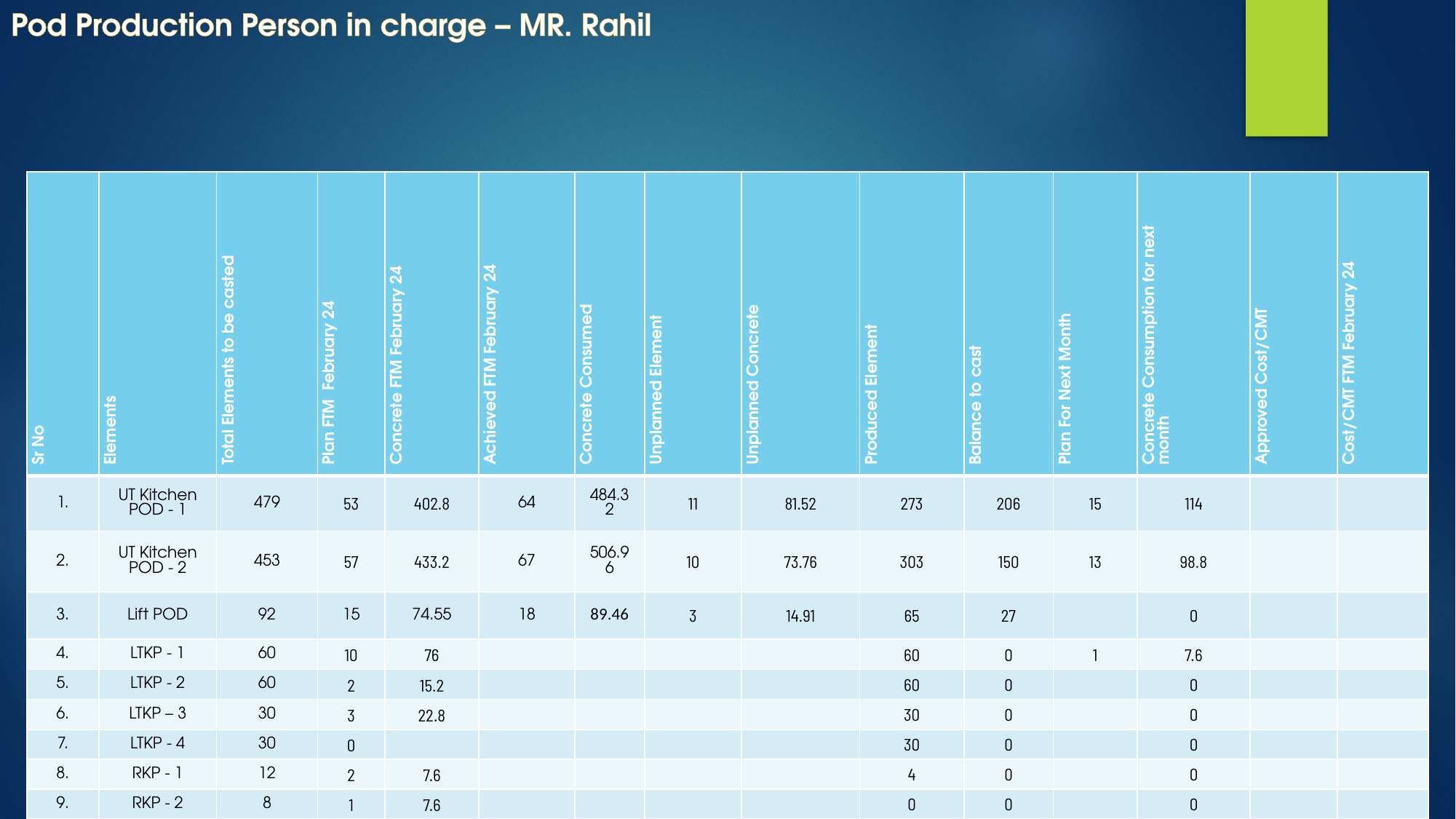

# Pod Production Person in charge – MR. Rahil
| Sr No | Elements | Total Elements to be casted | Plan FTM February 24 | Concrete FTM February 24 | Achieved FTM February 24 | Concrete Consumed | Unplanned Element | Unplanned Concrete | Produced Element | Balance to cast | Plan For Next Month | Concrete Consumption for next month | Approved Cost/CMT | Cost/CMT FTM February 24 |
| --- | --- | --- | --- | --- | --- | --- | --- | --- | --- | --- | --- | --- | --- | --- |
| 1. | UT Kitchen POD - 1 | 479 | 53 | 402.8 | 64 | 484.32 | 11 | 81.52 | 273 | 206 | 15 | 114 |  |  |
| 2. | UT Kitchen POD - 2 | 453 | 57 | 433.2 | 67 | 506.96 | 10 | 73.76 | 303 | 150 | 13 | 98.8 |  |  |
| 3. | Lift POD | 92 | 15 | 74.55 | 18 | 89.46 | 3 | 14.91 | 65 | 27 |  | 0 |  |  |
| 4. | LTKP - 1 | 60 | 10 | 76 |  |  |  |  | 60 | 0 | 1 | 7.6 |  |  |
| 5. | LTKP - 2 | 60 | 2 | 15.2 |  |  |  |  | 60 | 0 |  | 0 |  |  |
| 6. | LTKP – 3 | 30 | 3 | 22.8 |  |  |  |  | 30 | 0 |  | 0 |  |  |
| 7. | LTKP - 4 | 30 | 0 |  |  |  |  |  | 30 | 0 |  | 0 |  |  |
| 8. | RKP - 1 | 12 | 2 | 7.6 |  |  |  |  | 4 | 0 |  | 0 |  |  |
| 9. | RKP - 2 | 8 | 1 | 7.6 |  |  |  |  | 0 | 0 |  | 0 |  |  |
| 10. | MTKP - 1 | 12 | 12 | 91.2 |  |  |  |  | 0 | 0 | 3 | 22.8 |  |  |
| 11. | MTKP - 2 | 12 | 3 | 22.8 |  |  |  |  | 14 | -2 |  | 0 |  |  |